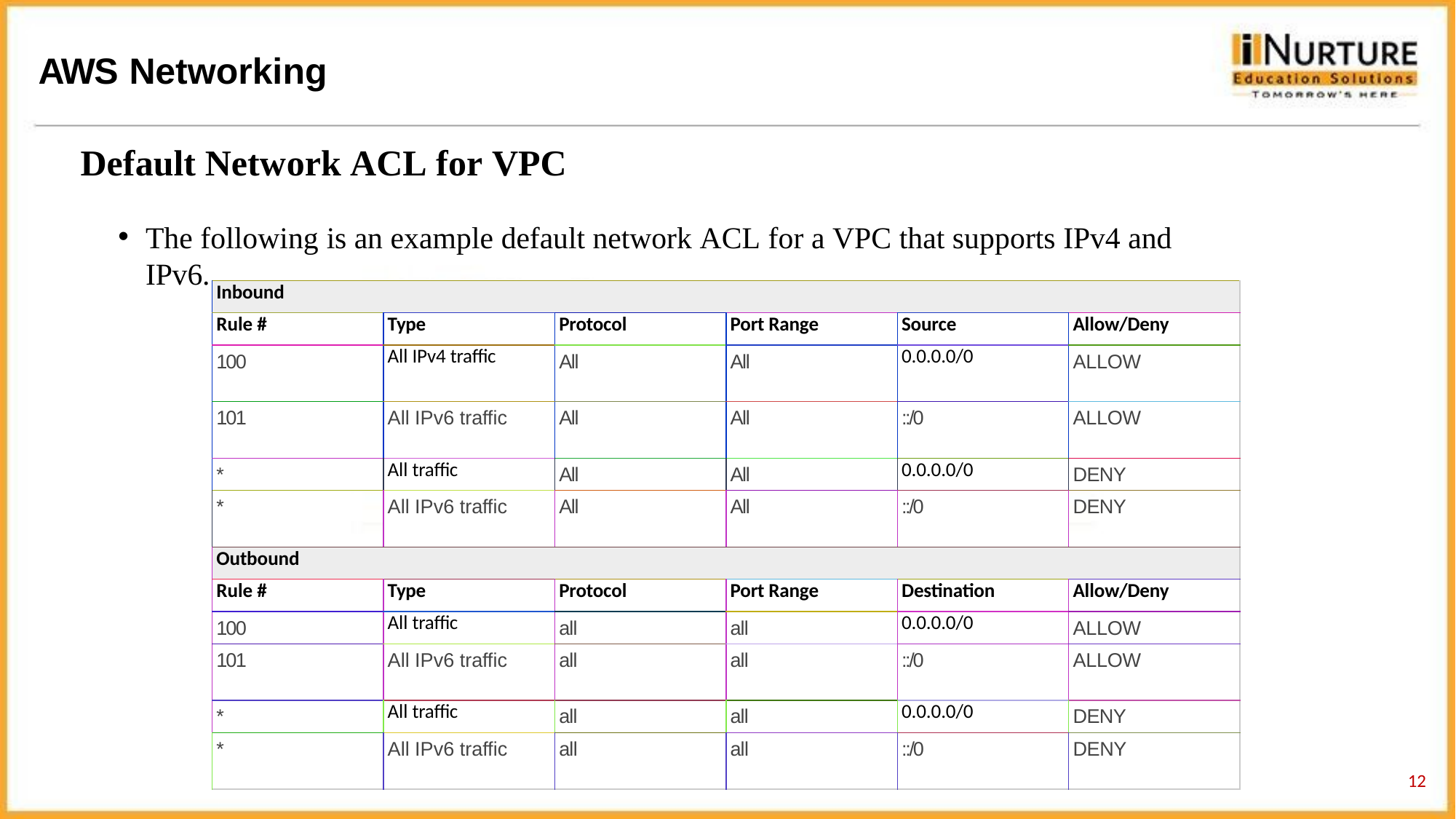

# AWS Networking
Default Network ACL for VPC
The following is an example default network ACL for a VPC that supports IPv4 and IPv6.
| Inbound |  |  |  |  |  |
| --- | --- | --- | --- | --- | --- |
| Rule # | Type | Protocol | Port Range | Source | Allow/Deny |
| 100 | All IPv4 traffic | All | All | 0.0.0.0/0 | ALLOW |
| 101 | All IPv6 traffic | All | All | ::/0 | ALLOW |
| \* | All traffic | All | All | 0.0.0.0/0 | DENY |
| \* | All IPv6 traffic | All | All | ::/0 | DENY |
| Outbound |  |  |  |  |  |
| Rule # | Type | Protocol | Port Range | Destination | Allow/Deny |
| 100 | All traffic | all | all | 0.0.0.0/0 | ALLOW |
| 101 | All IPv6 traffic | all | all | ::/0 | ALLOW |
| \* | All traffic | all | all | 0.0.0.0/0 | DENY |
| \* | All IPv6 traffic | all | all | ::/0 | DENY |
12